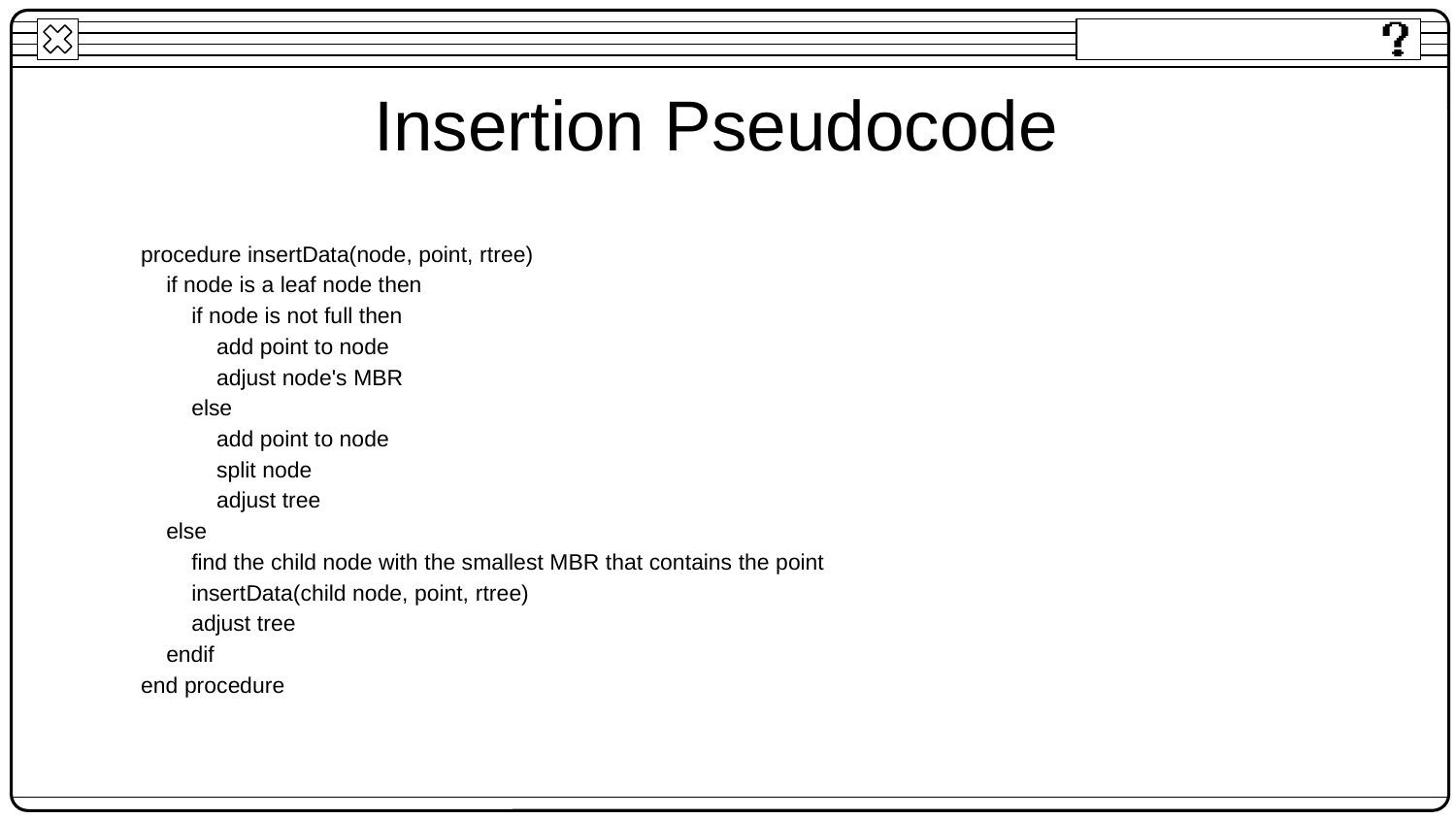

# Insertion Pseudocode
procedure insertData(node, point, rtree)
    if node is a leaf node then
        if node is not full then
            add point to node
            adjust node's MBR
        else
            add point to node
            split node
            adjust tree
    else
        find the child node with the smallest MBR that contains the point
        insertData(child node, point, rtree)
        adjust tree
    endif
end procedure